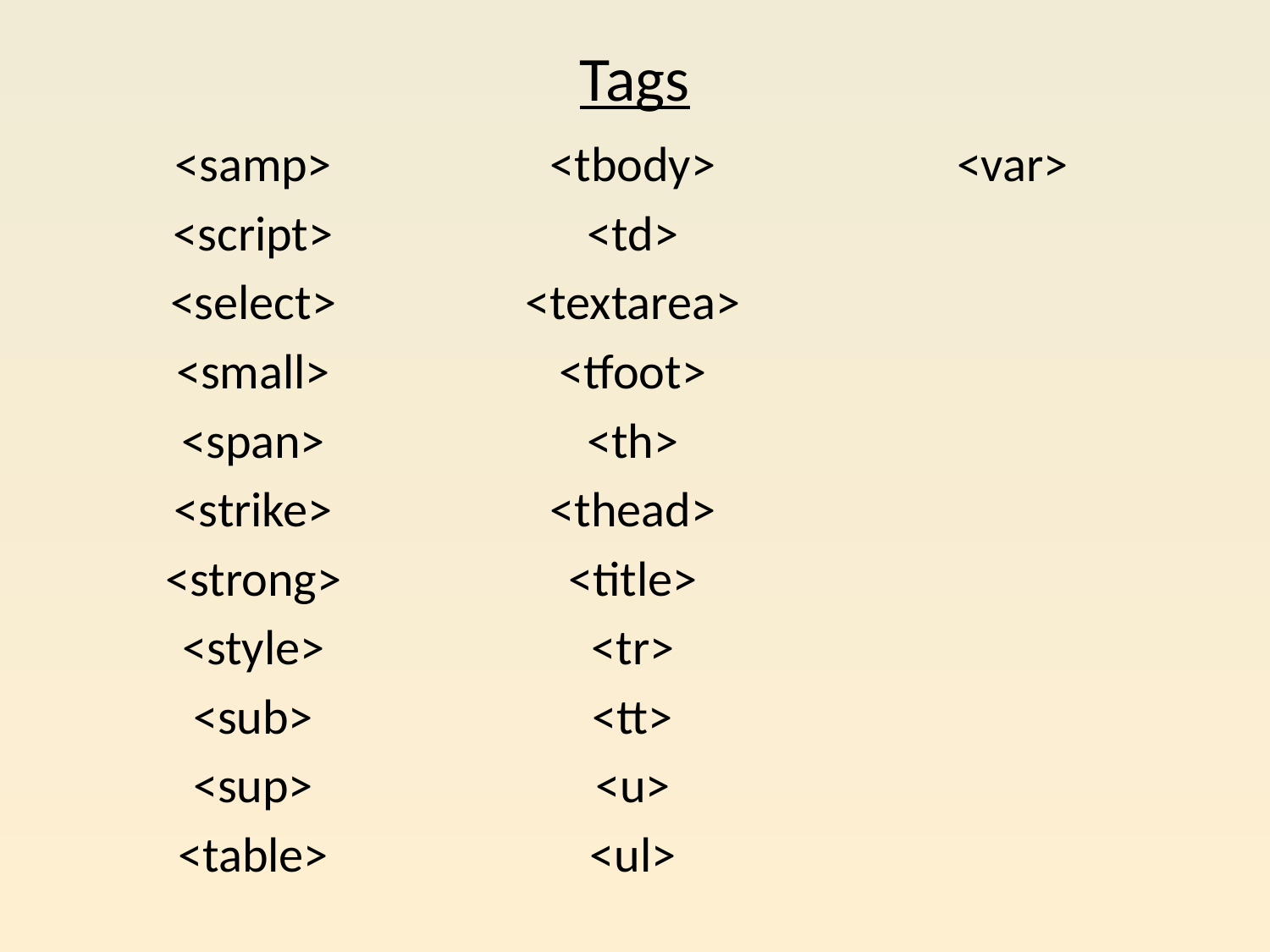

# Tags
<samp>
<script>
<select>
<small>
<span>
<strike>
<strong>
<style>
<sub>
<sup>
<table>
<tbody>
<td>
<textarea>
<tfoot>
<th>
<thead>
<title>
<tr>
<tt>
<u>
<ul>
<var>